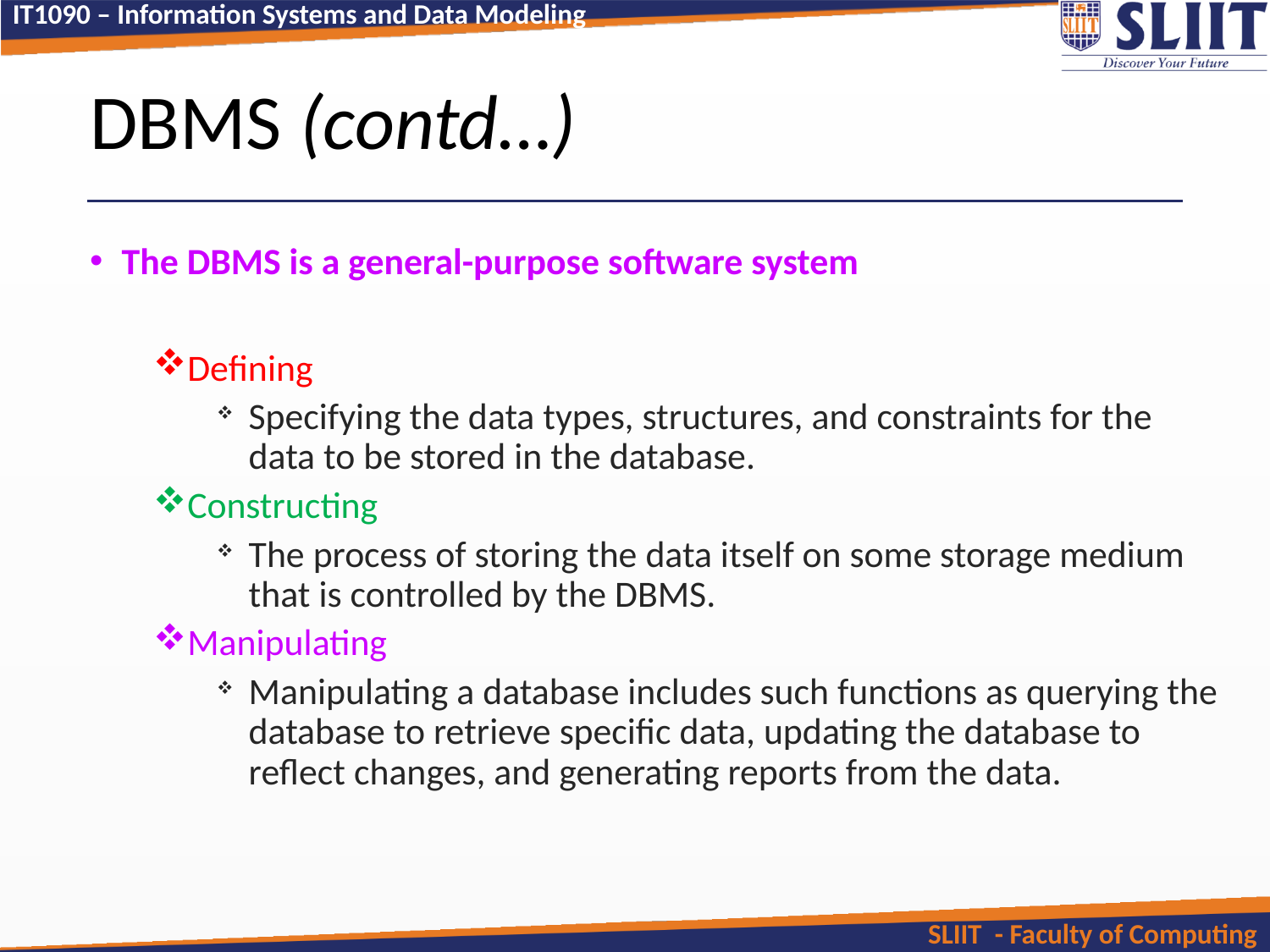

# DBMS (contd…)
The DBMS is a general-purpose software system

Defining
Specifying the data types, structures, and constraints for the data to be stored in the database.
Constructing
The process of storing the data itself on some storage medium that is controlled by the DBMS.
Manipulating
Manipulating a database includes such functions as querying the database to retrieve specific data, updating the database to reflect changes, and generating reports from the data.